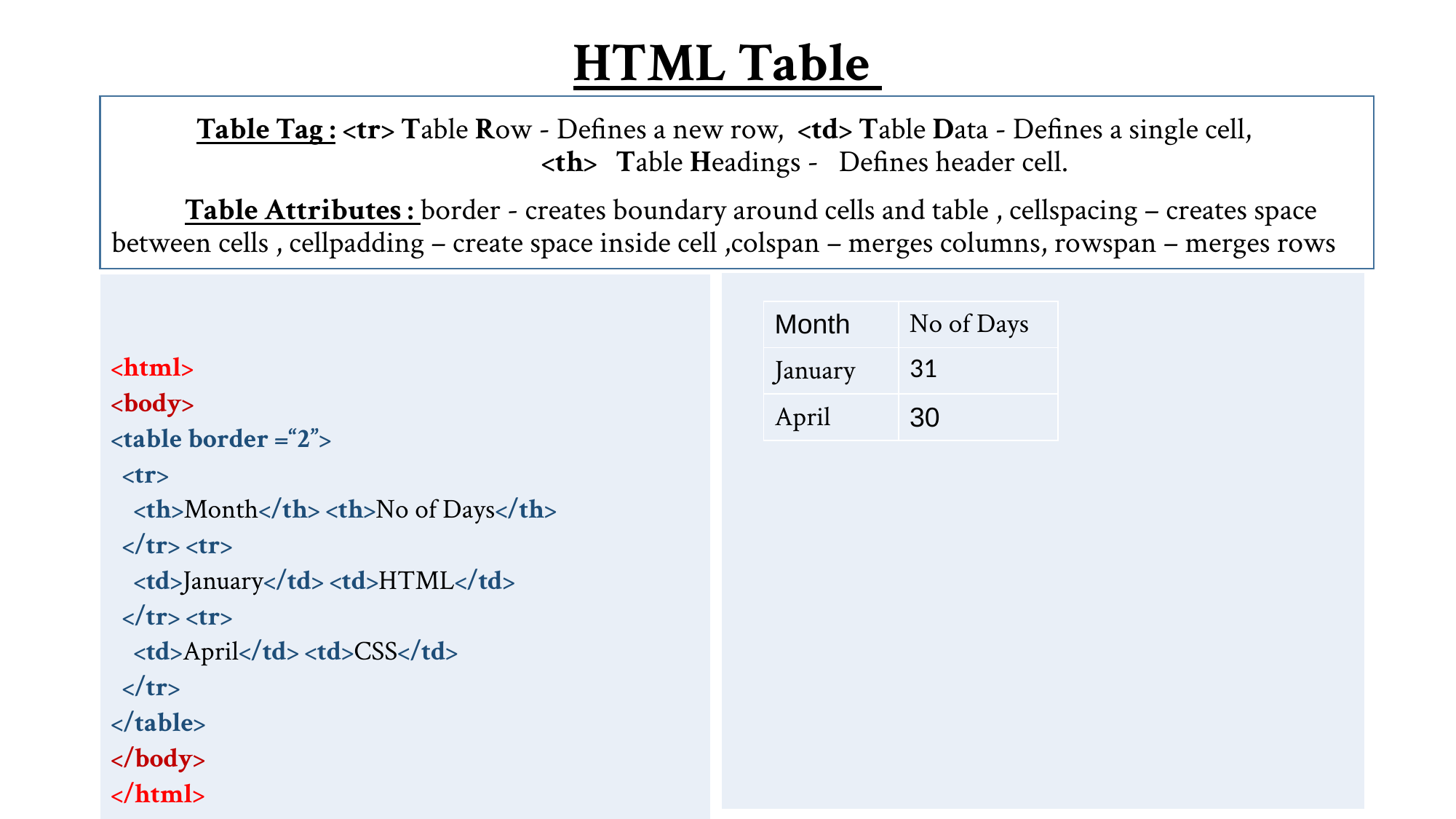

HTML Table

Table Tag : <tr> Table Row - Defines a new row,  <td> Table Data - Defines a single cell,
                        <th>   Table Headings -   Defines header cell.
       Table Attributes : border - creates boundary around cells and table , cellspacing – creates space between cells , cellpadding – create space inside cell ,colspan – merges columns, rowspan – merges rows

|  |
| --- |
| <html> <body> <table border =“2”> <tr> <th>Month</th> <th>No of Days</th> </tr> <tr> <td>January</td> <td>HTML</td> </tr> <tr> <td>April</td> <td>CSS</td> </tr> </table> </body> </html> |
| --- |

| Month | No of Days |
| --- | --- |
| January | 31 |
| April | 30 |